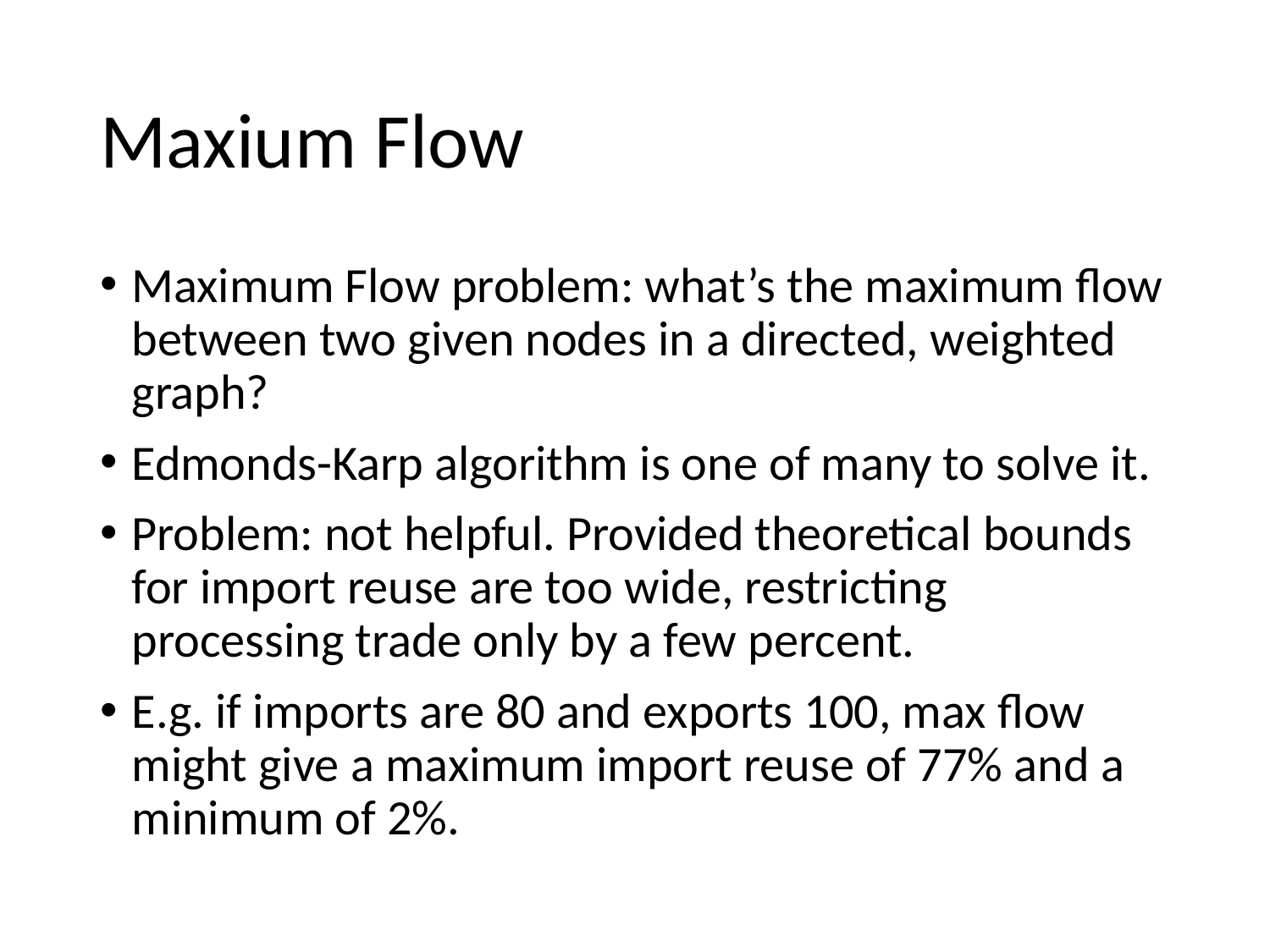

# Maxium Flow
Maximum Flow problem: what’s the maximum flow between two given nodes in a directed, weighted graph?
Edmonds-Karp algorithm is one of many to solve it.
Problem: not helpful. Provided theoretical bounds for import reuse are too wide, restricting processing trade only by a few percent.
E.g. if imports are 80 and exports 100, max flow might give a maximum import reuse of 77% and a minimum of 2%.